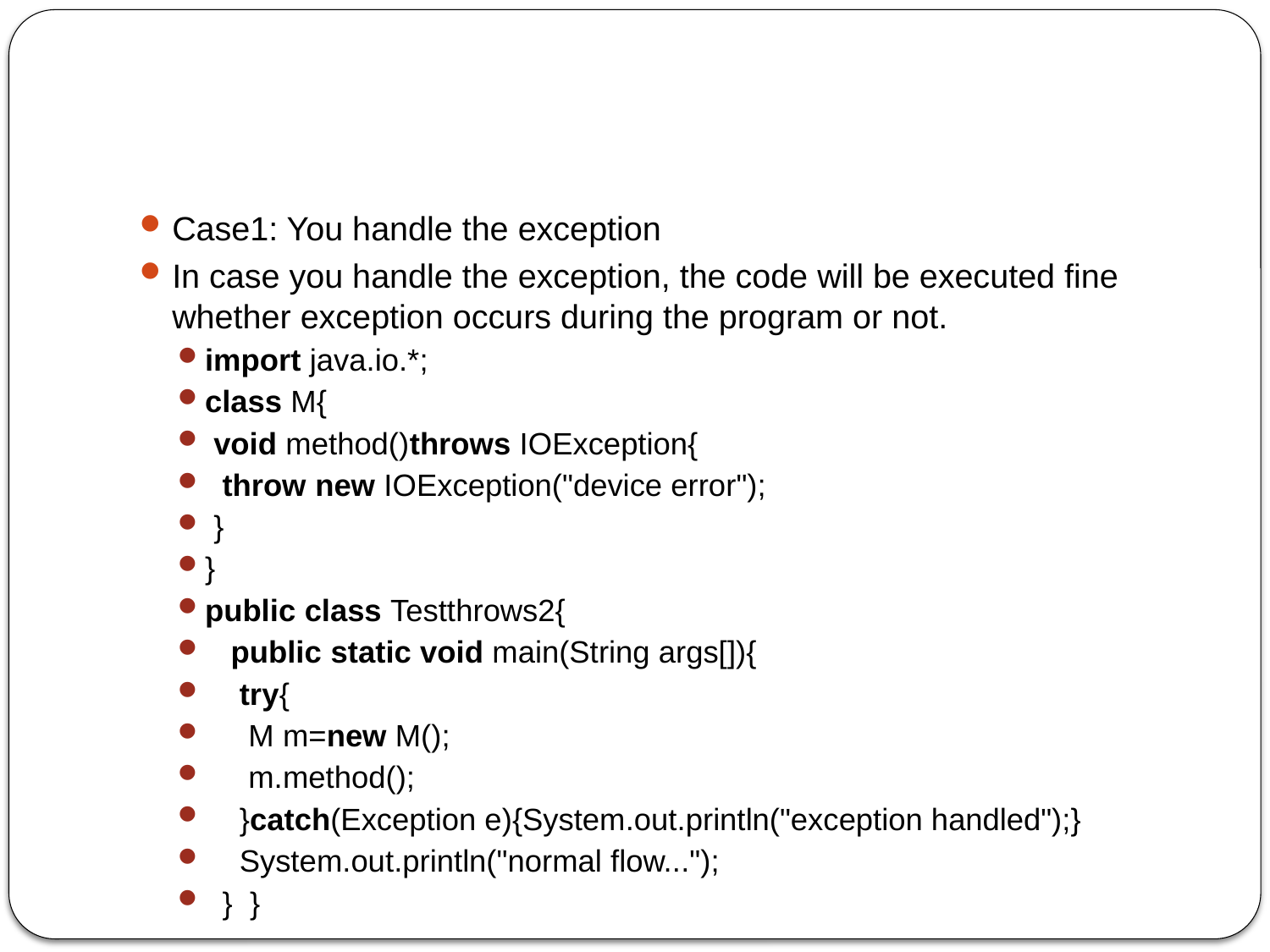

#
Case1: You handle the exception
In case you handle the exception, the code will be executed fine whether exception occurs during the program or not.
import java.io.*;
class M{
 void method()throws IOException{
  throw new IOException("device error");
 }
}
public class Testthrows2{
   public static void main(String args[]){
    try{
     M m=new M();
     m.method();
    }catch(Exception e){System.out.println("exception handled");}
    System.out.println("normal flow...");
  }  }